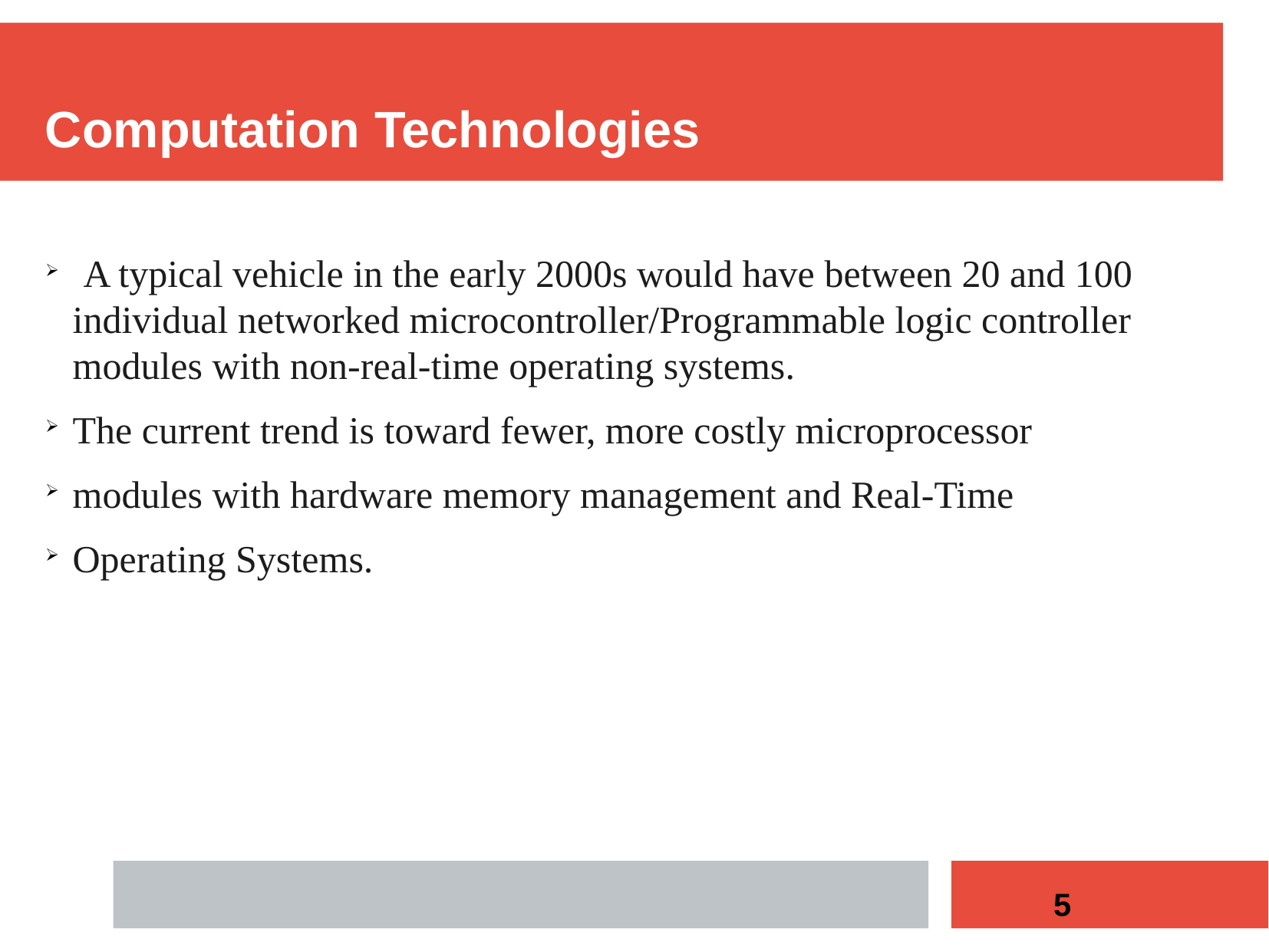

Computation Technologies
 A typical vehicle in the early 2000s would have between 20 and 100 individual networked microcontroller/Programmable logic controller modules with non-real-time operating systems.
The current trend is toward fewer, more costly microprocessor
modules with hardware memory management and Real-Time
Operating Systems.
5